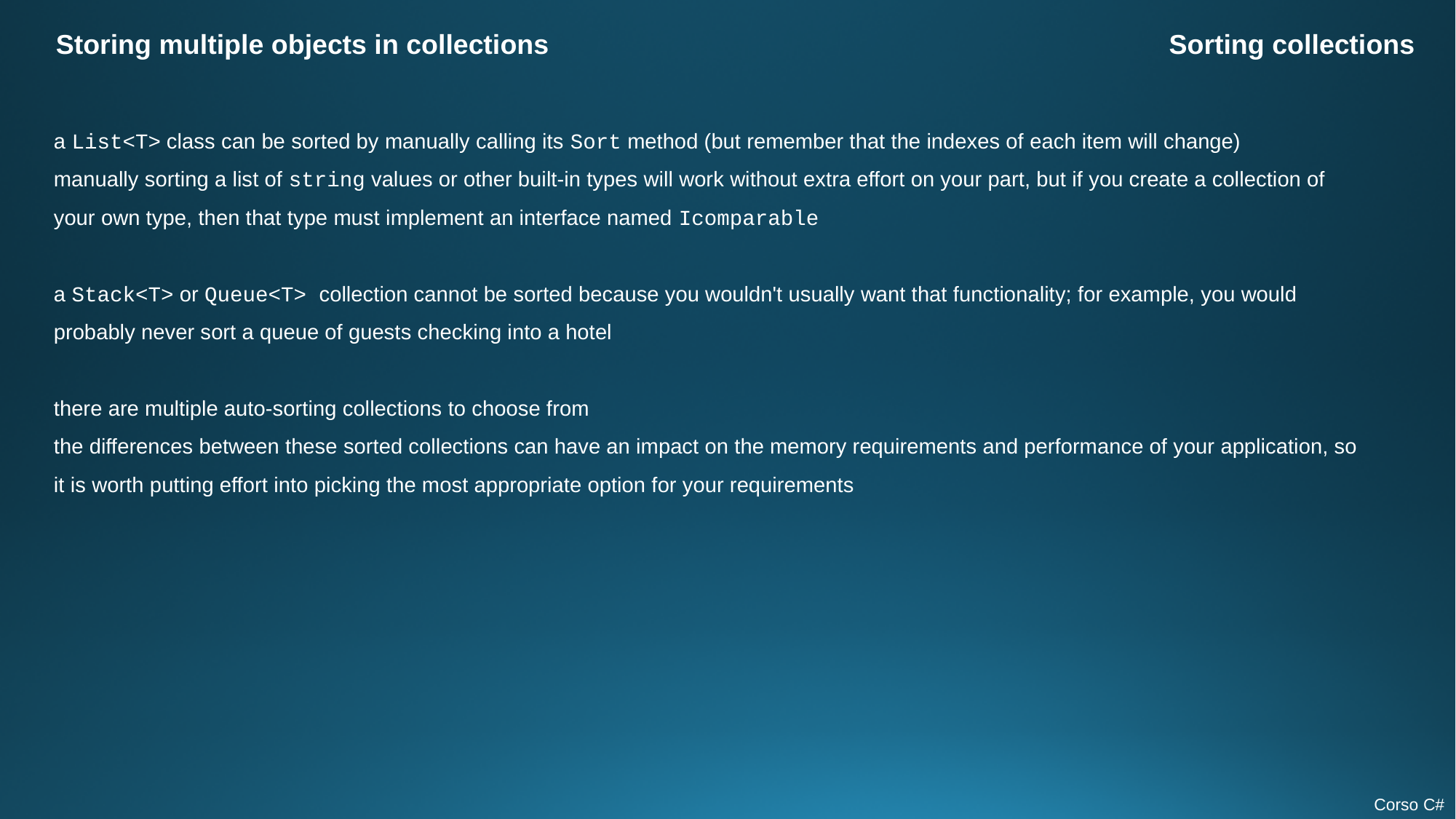

Storing multiple objects in collections
Sorting collections
a List<T> class can be sorted by manually calling its Sort method (but remember that the indexes of each item will change)
manually sorting a list of string values or other built-in types will work without extra effort on your part, but if you create a collection of your own type, then that type must implement an interface named Icomparable

a Stack<T> or Queue<T> collection cannot be sorted because you wouldn't usually want that functionality; for example, you would probably never sort a queue of guests checking into a hotel

there are multiple auto-sorting collections to choose from
the differences between these sorted collections can have an impact on the memory requirements and performance of your application, so it is worth putting effort into picking the most appropriate option for your requirements
Corso C#